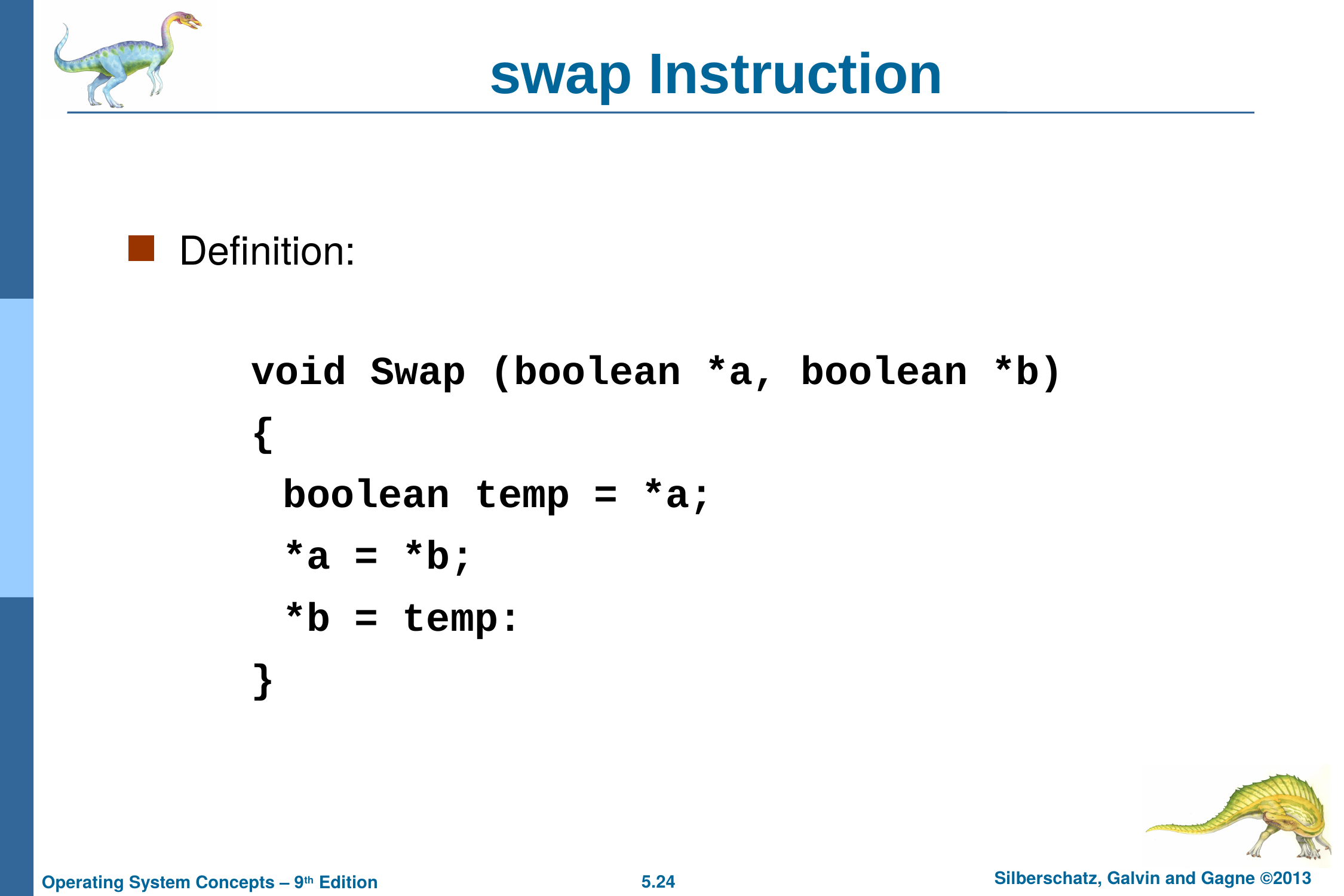

# swap Instruction

Definition:

void Swap (boolean *a, boolean *b)
{
	boolean temp = *a;
	*a = *b;
	*b = temp:
}